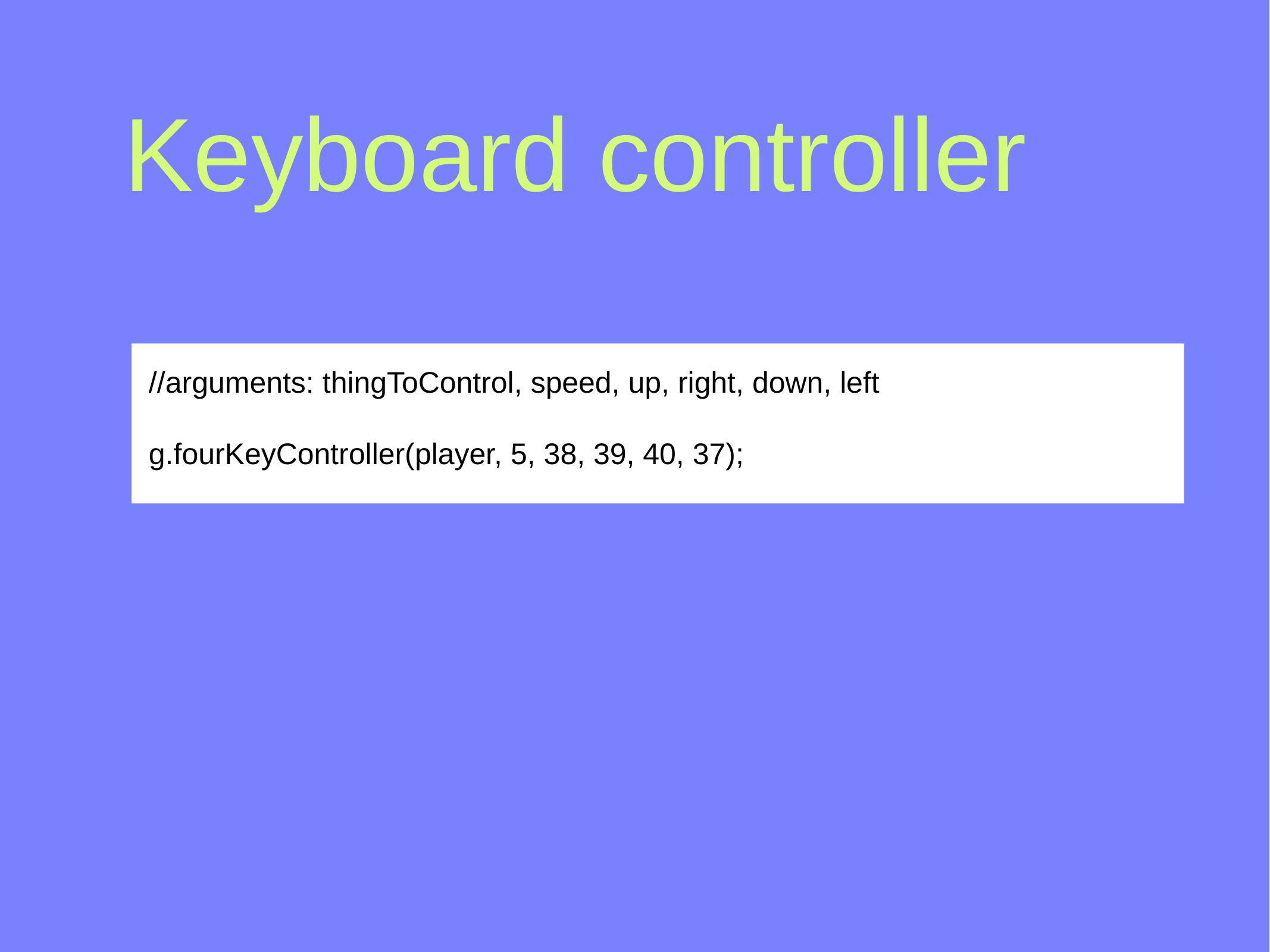

# Keyboard controller

//arguments: thingToControl, speed, up, right, down, left

g.fourKeyController(player, 5, 38, 39, 40, 37);